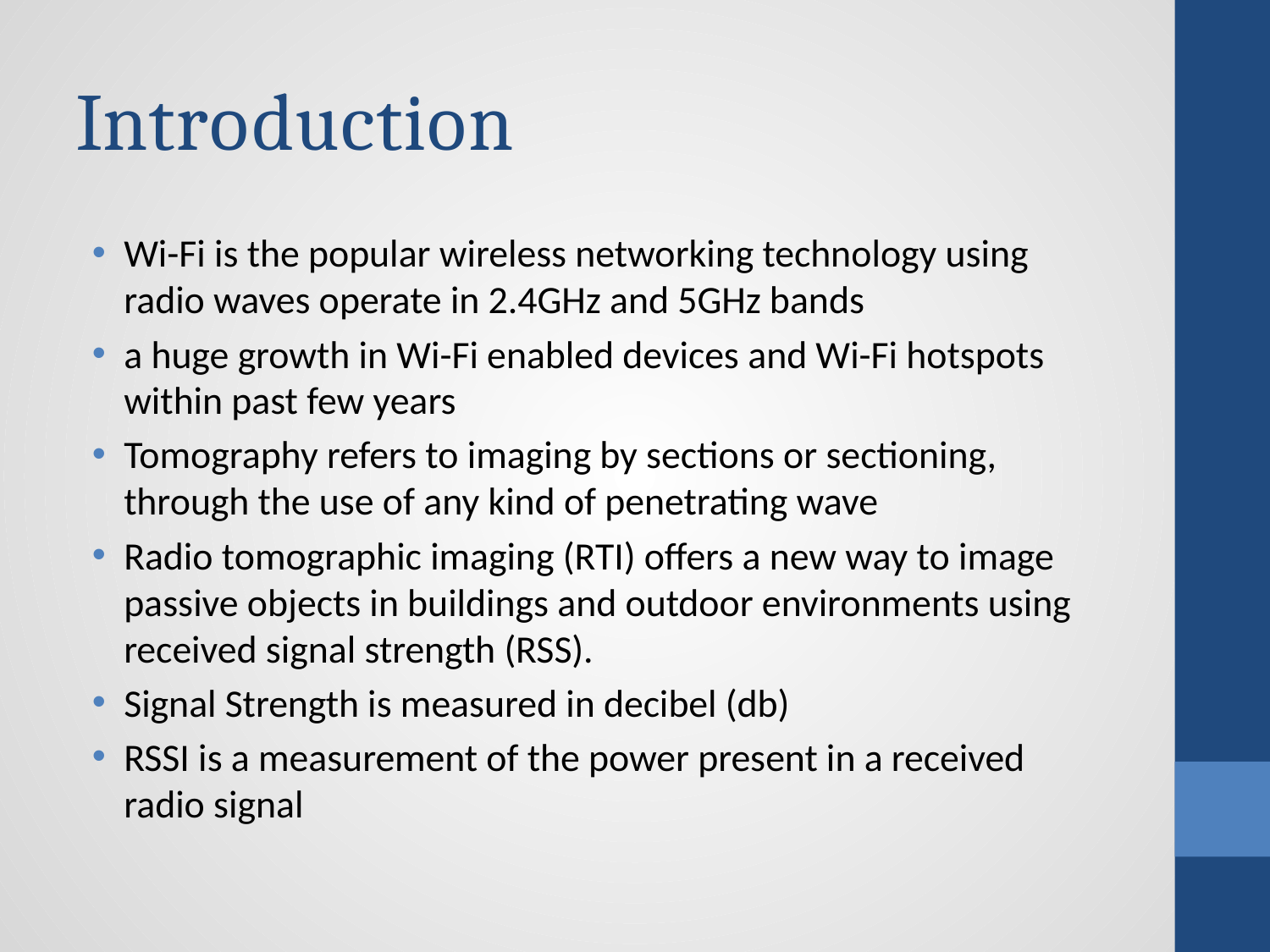

# Introduction
Wi-Fi is the popular wireless networking technology using radio waves operate in 2.4GHz and 5GHz bands
a huge growth in Wi-Fi enabled devices and Wi-Fi hotspots within past few years
Tomography refers to imaging by sections or sectioning, through the use of any kind of penetrating wave
Radio tomographic imaging (RTI) offers a new way to image passive objects in buildings and outdoor environments using received signal strength (RSS).
Signal Strength is measured in decibel (db)
RSSI is a measurement of the power present in a received radio signal